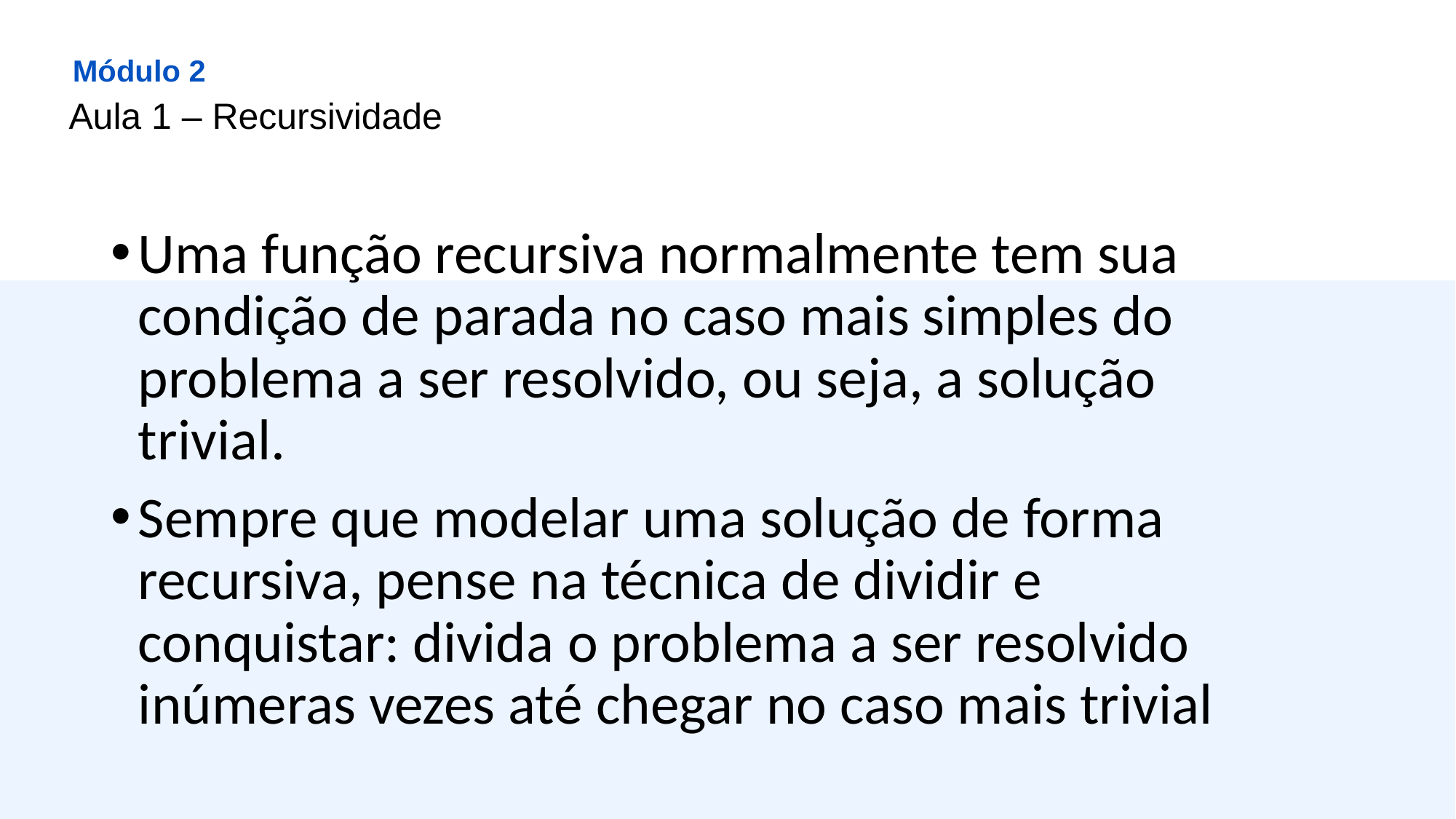

Módulo 2
Aula 1 – Recursividade
Uma função recursiva normalmente tem sua condição de parada no caso mais simples do problema a ser resolvido, ou seja, a solução trivial.
Sempre que modelar uma solução de forma recursiva, pense na técnica de dividir e conquistar: divida o problema a ser resolvido inúmeras vezes até chegar no caso mais trivial